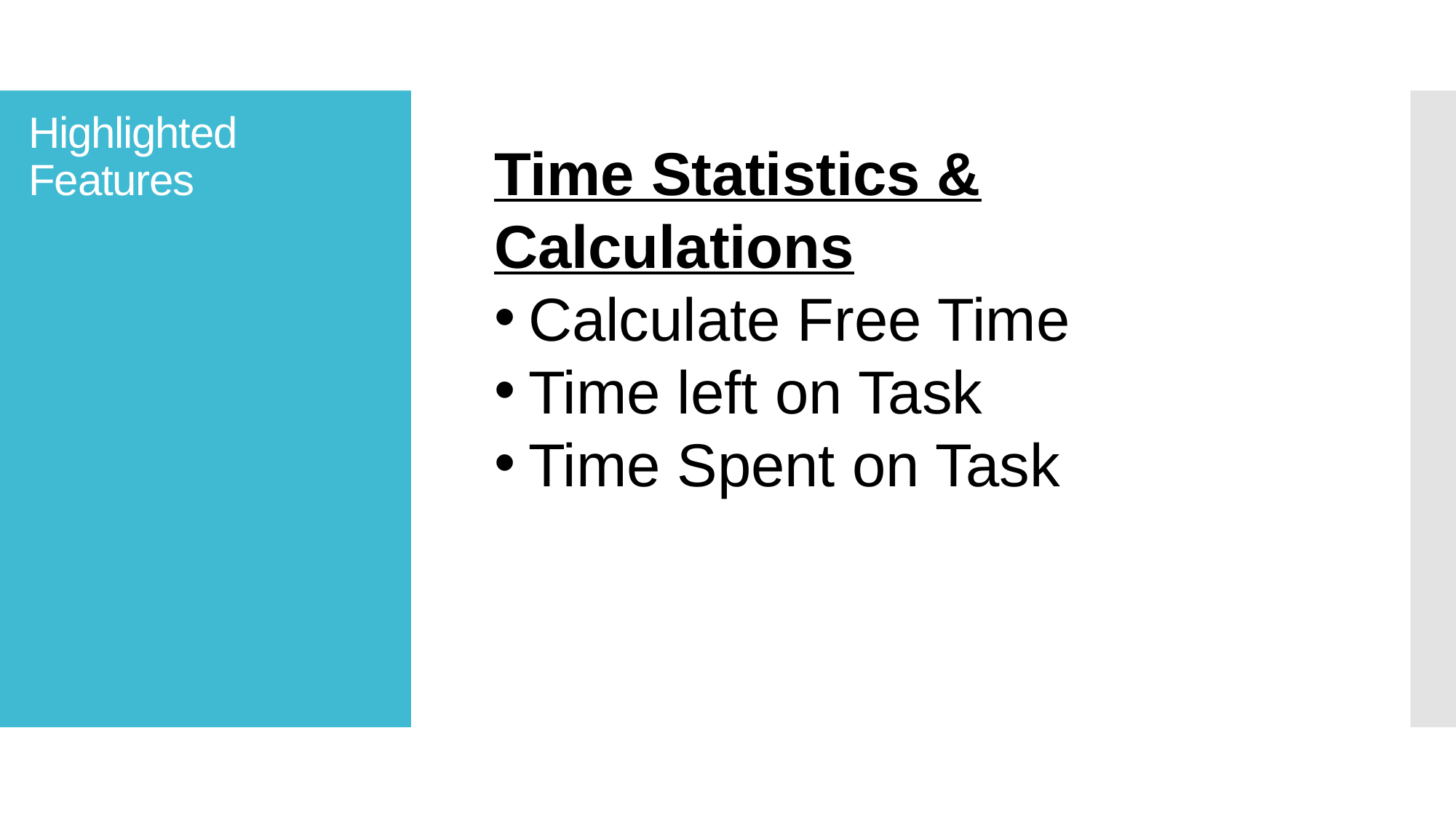

# Highlighted Features
Time Statistics & Calculations
Calculate Free Time
Time left on Task
Time Spent on Task